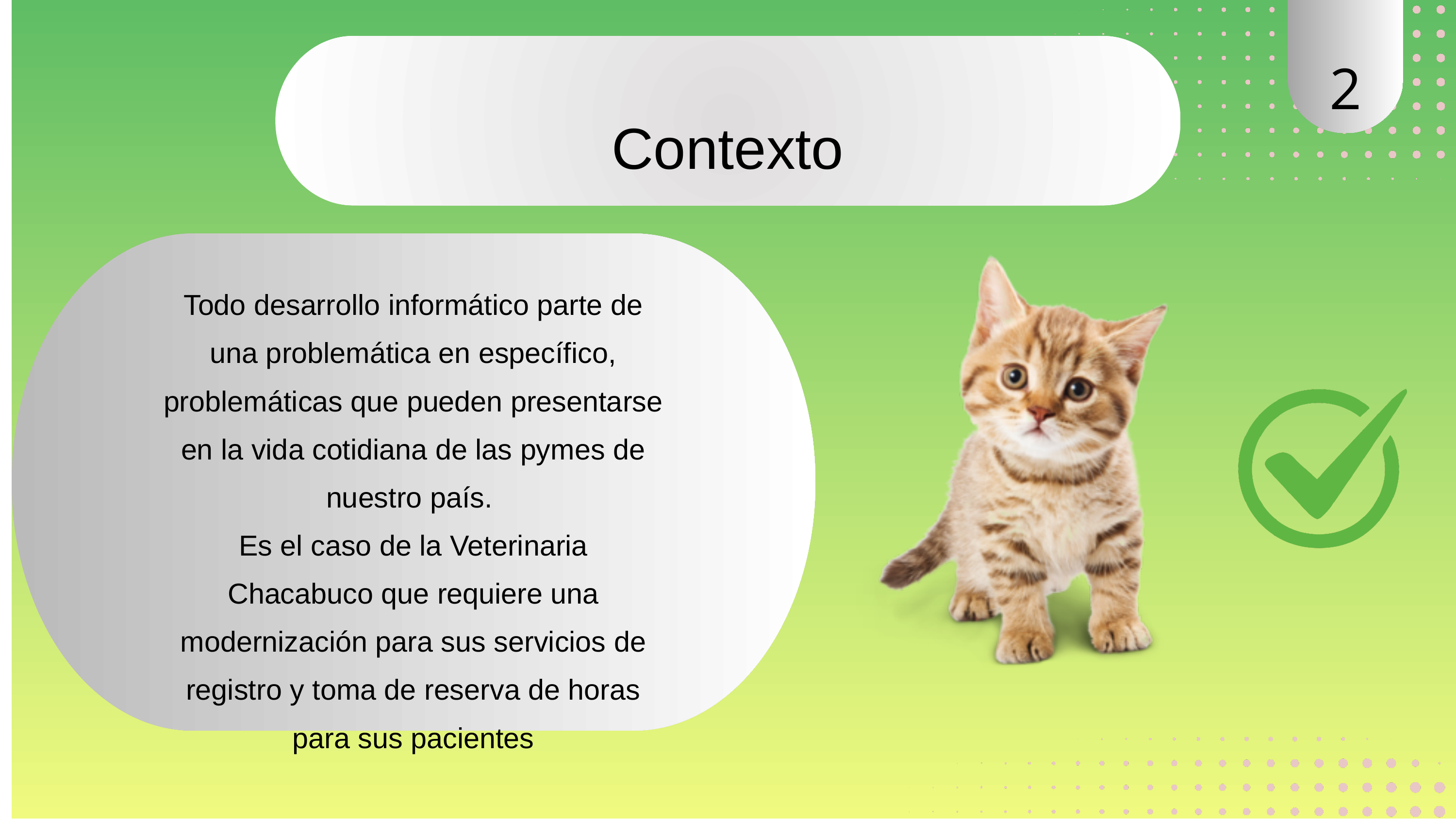

2

Contexto

Todo desarrollo informático parte de una problemática en específico, problemáticas que pueden presentarse en la vida cotidiana de las pymes de nuestro país.
Es el caso de la Veterinaria Chacabuco que requiere una modernización para sus servicios de registro y toma de reserva de horas para sus pacientes